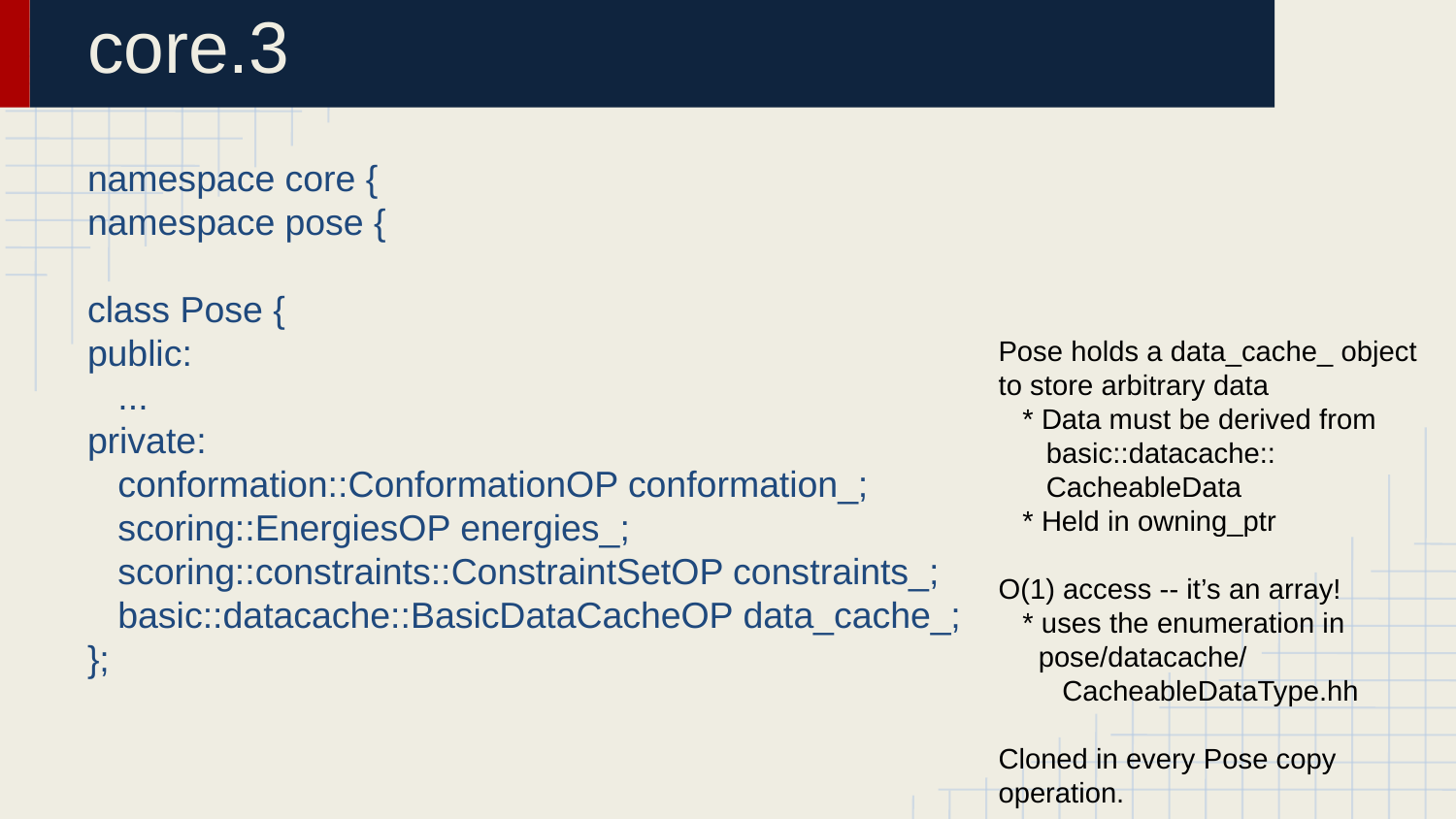

# core.3
namespace core {
namespace pose {

class Pose {
public:
   ...
private:
   conformation::ConformationOP conformation_;
   scoring::EnergiesOP energies_;
   scoring::constraints::ConstraintSetOP constraints_;
   basic::datacache::BasicDataCacheOP data_cache_;
};
Pose holds a data_cache_ object to store arbitrary data
   * Data must be derived from
      basic::datacache::
      CacheableData
   * Held in owning_ptr
O(1) access -- it’s an array!
   * uses the enumeration in
     pose/datacache/
        CacheableDataType.hh

Cloned in every Pose copy operation.